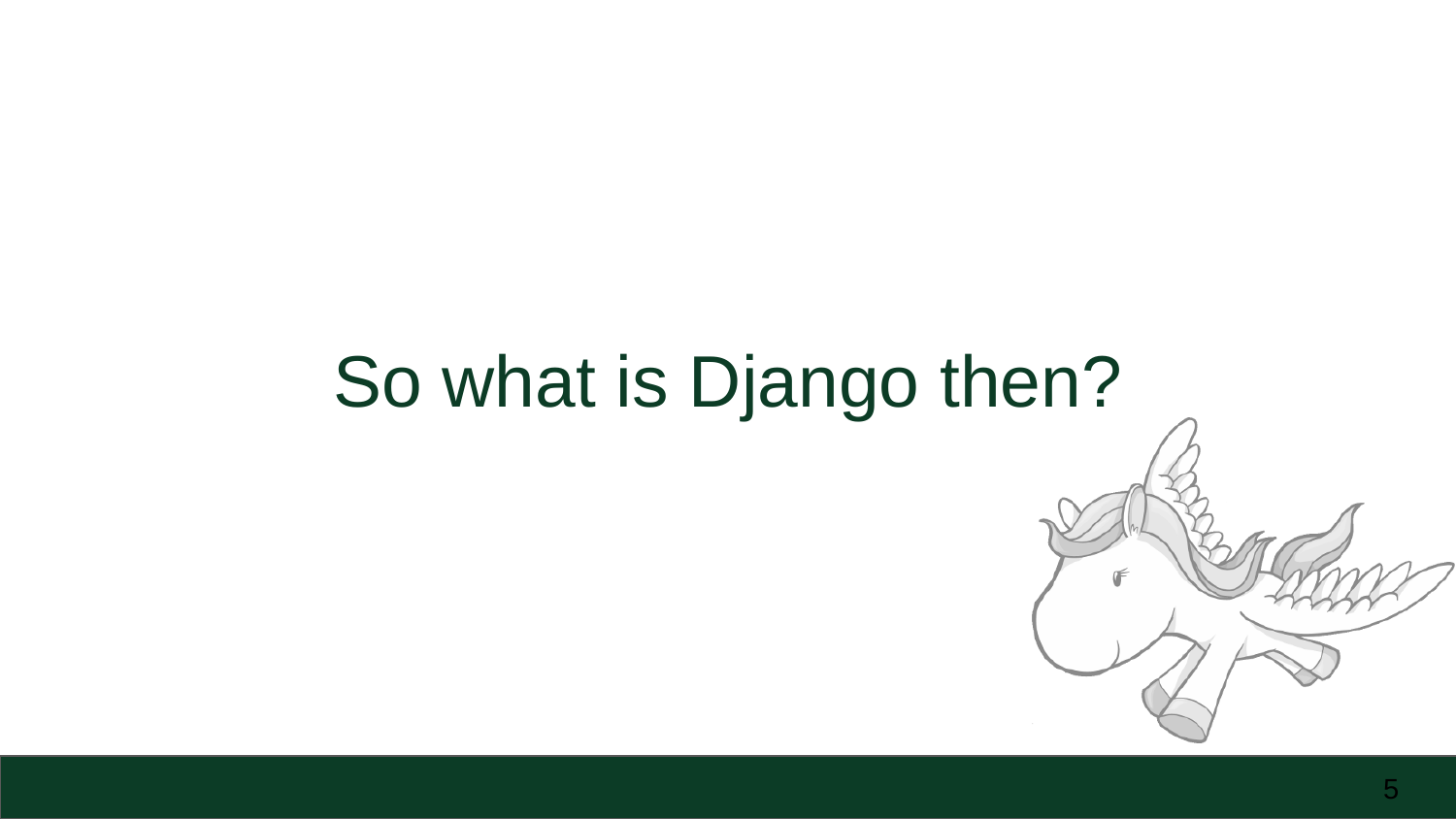

# So what is Django then?
5